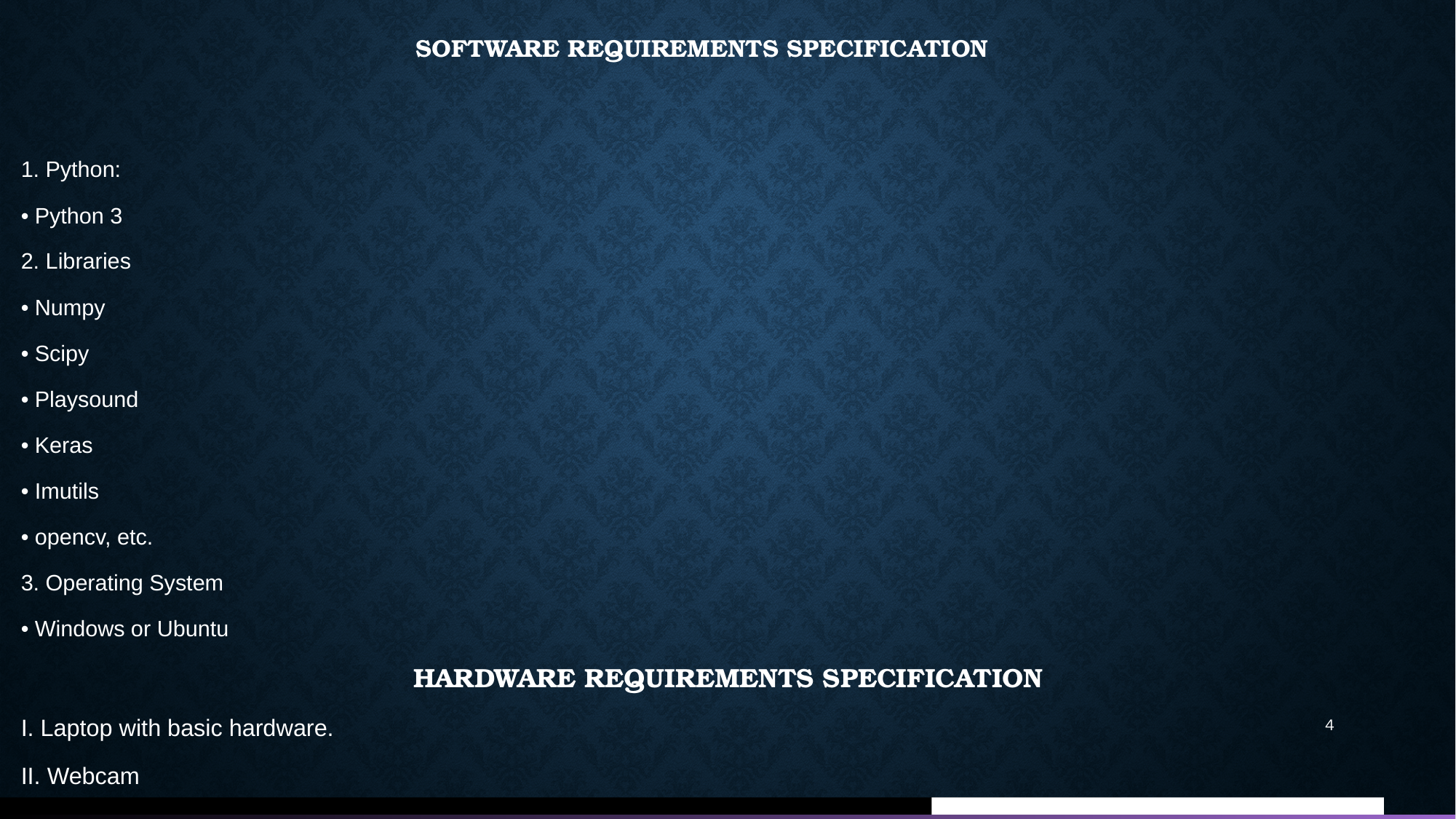

# Software Requirements Specification
1. Python:
• Python 3
2. Libraries
• Numpy
• Scipy
• Playsound
• Keras
• Imutils
• opencv, etc.
3. Operating System
• Windows or Ubuntu
HARDWARE REQUIREMENTS SPECIFICATION
I. Laptop with basic hardware.
II. Webcam

4